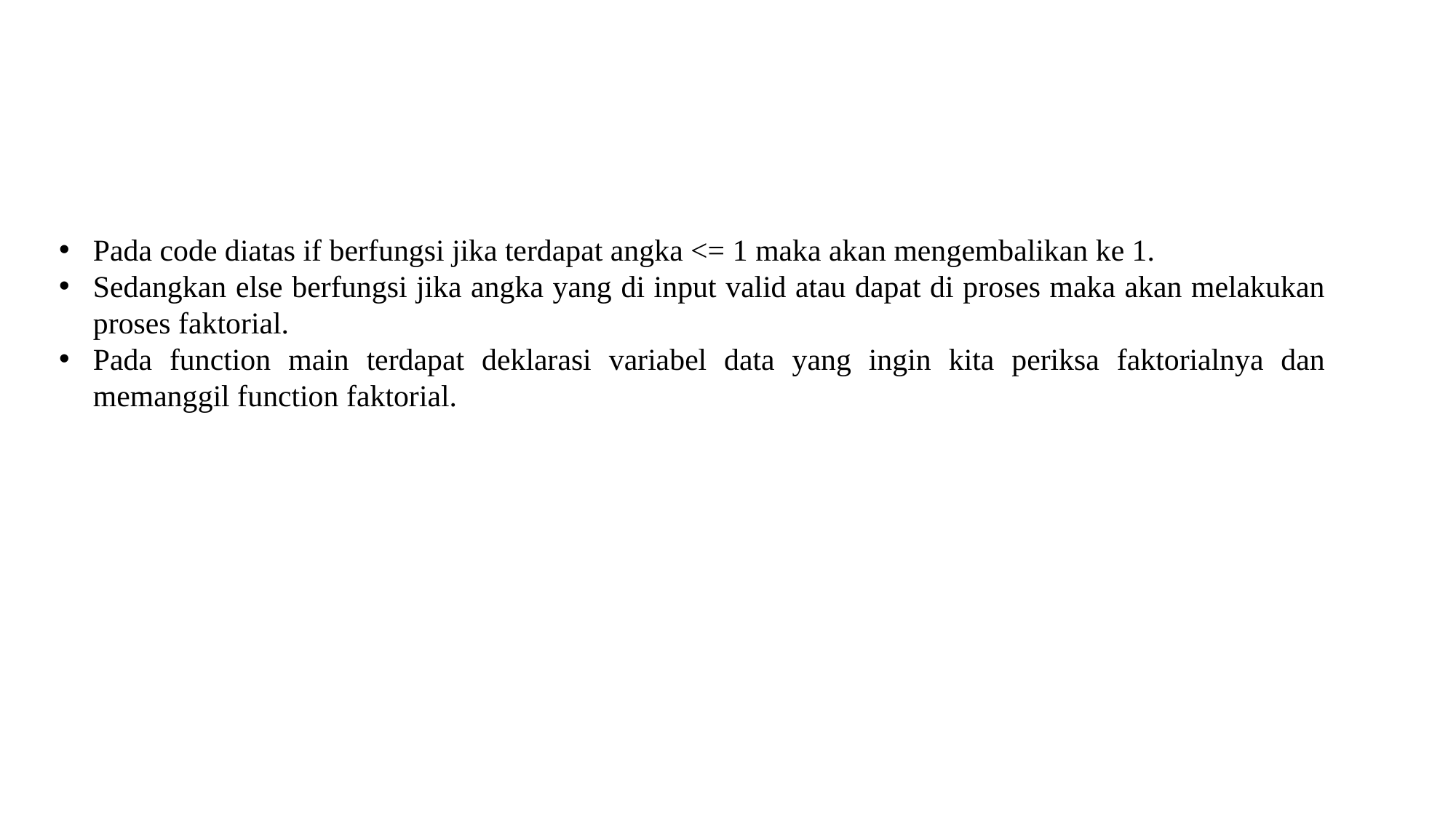

Pada code diatas if berfungsi jika terdapat angka <= 1 maka akan mengembalikan ke 1.
Sedangkan else berfungsi jika angka yang di input valid atau dapat di proses maka akan melakukan proses faktorial.
Pada function main terdapat deklarasi variabel data yang ingin kita periksa faktorialnya dan memanggil function faktorial.